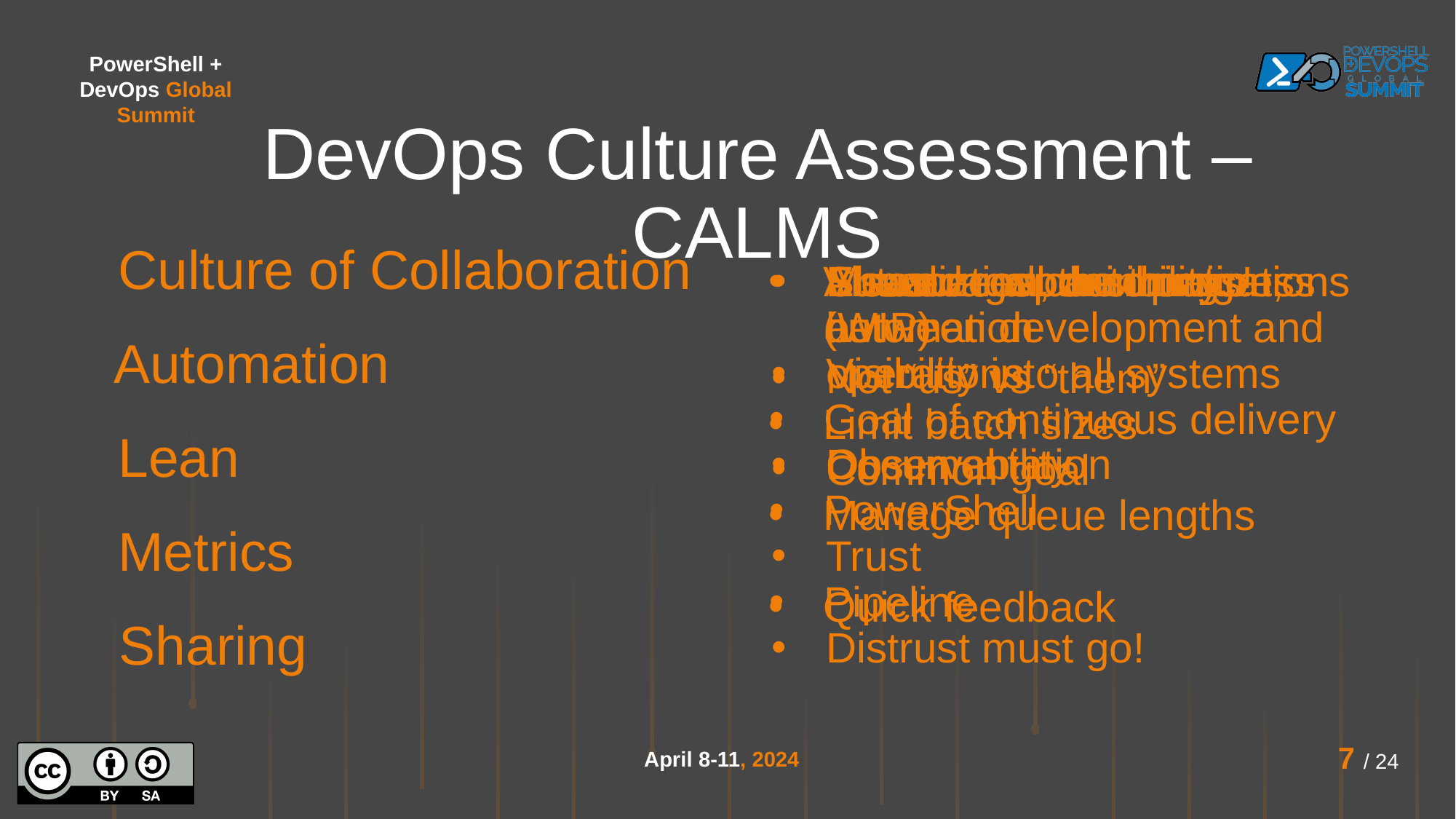

# DevOps Culture Assessment – CALMS
Culture of Collaboration
Visualize work in progress (WIP)
Limit batch sizes
Manage queue lengths

Quick feedback

Automation, automation, automation

Goal of continuous delivery

PowerShell

Pipeline

Shared responsibility
Not “us” vs “them”
Common goal
Encourage communications between development and operations

Documentation

Trust

Distrust must go!

Measure all the things!

Visibility into all systems

Observability
Automation
Lean
Metrics
Sharing